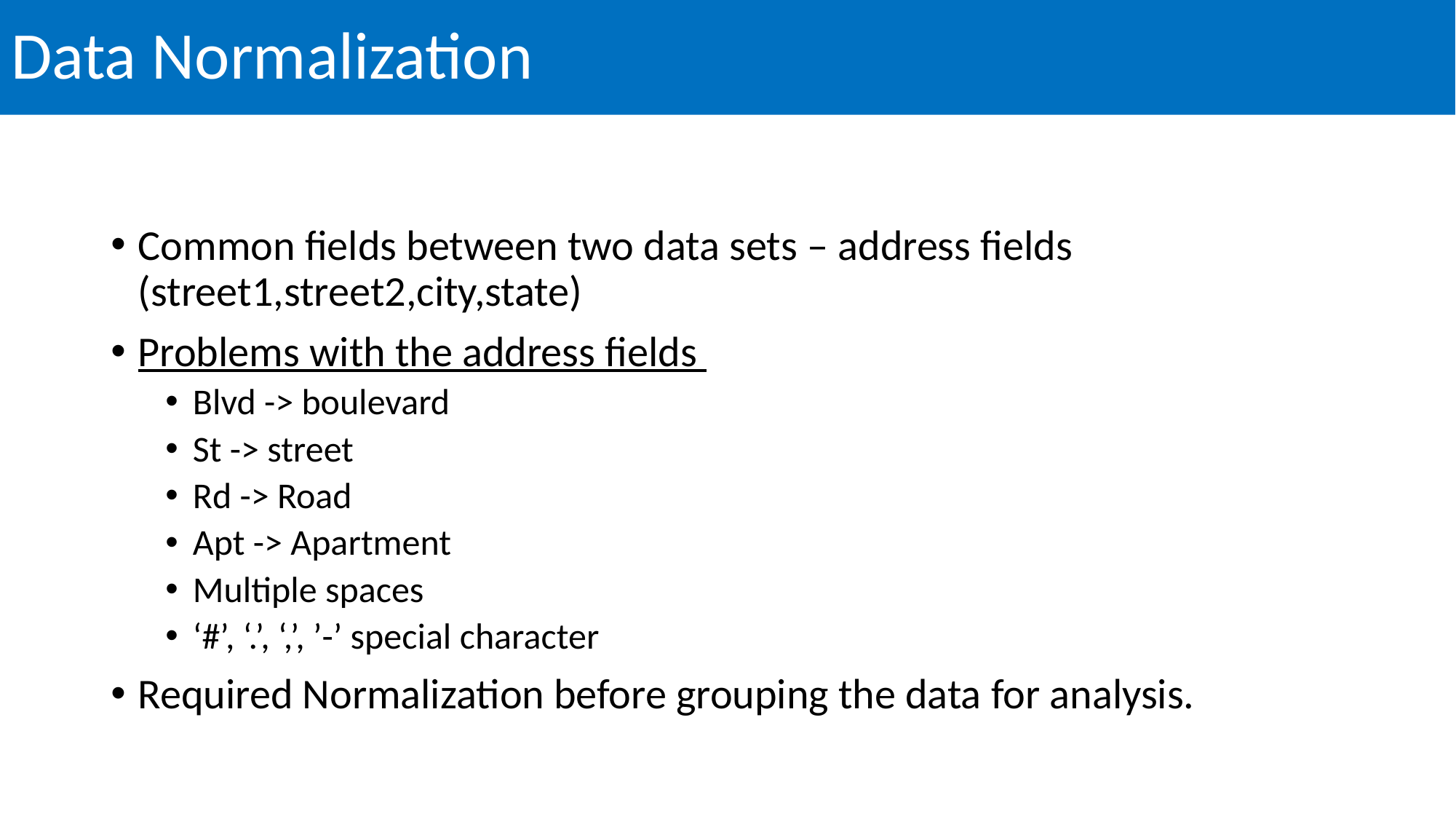

# Data Normalization
Common fields between two data sets – address fields (street1,street2,city,state)
Problems with the address fields
Blvd -> boulevard
St -> street
Rd -> Road
Apt -> Apartment
Multiple spaces
‘#’, ‘.’, ‘,’, ’-’ special character
Required Normalization before grouping the data for analysis.